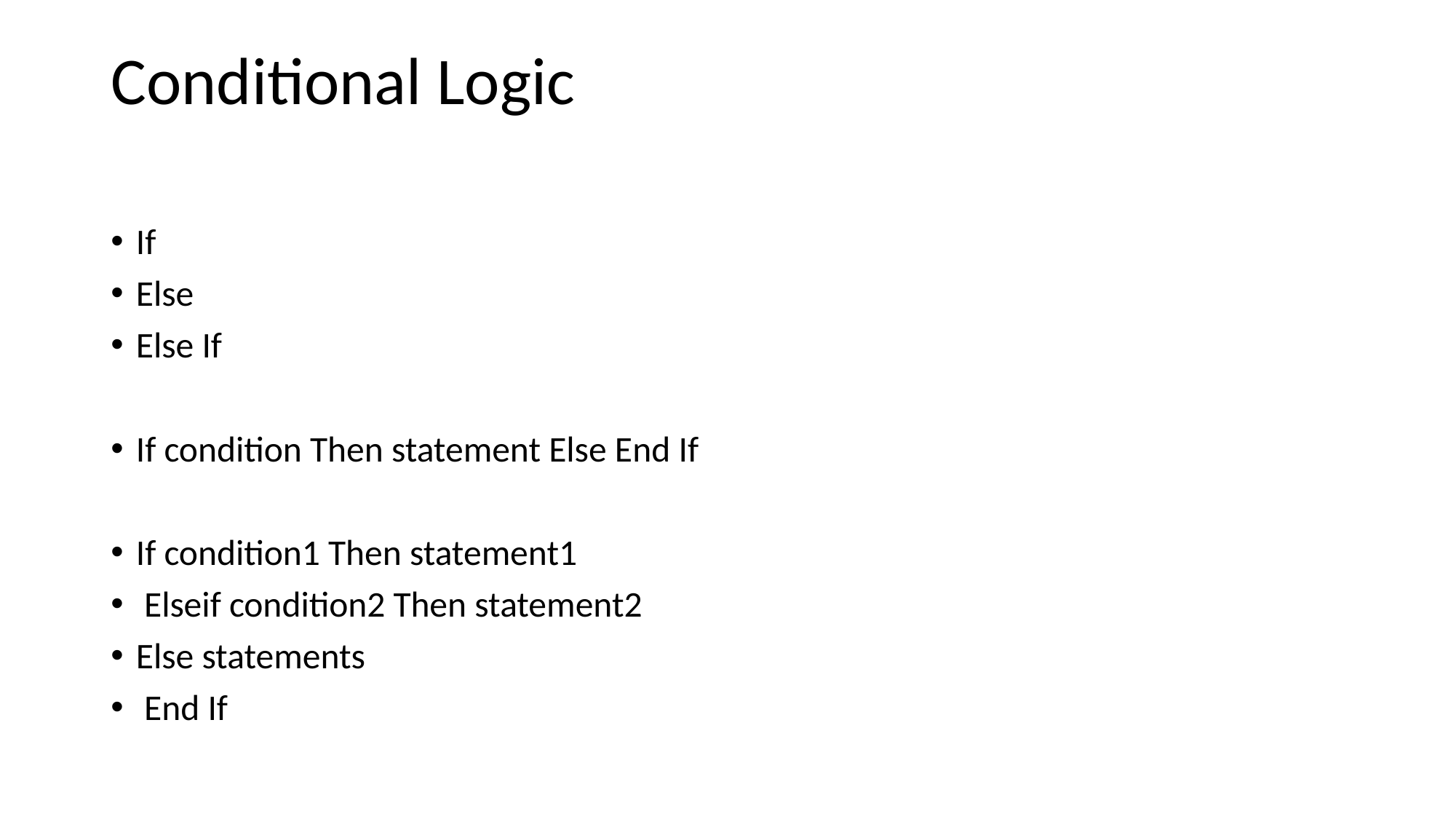

# Conditional Logic
If
Else
Else If

If condition Then statement Else End If

If condition1 Then statement1
 Elseif condition2 Then statement2
Else statements
 End If